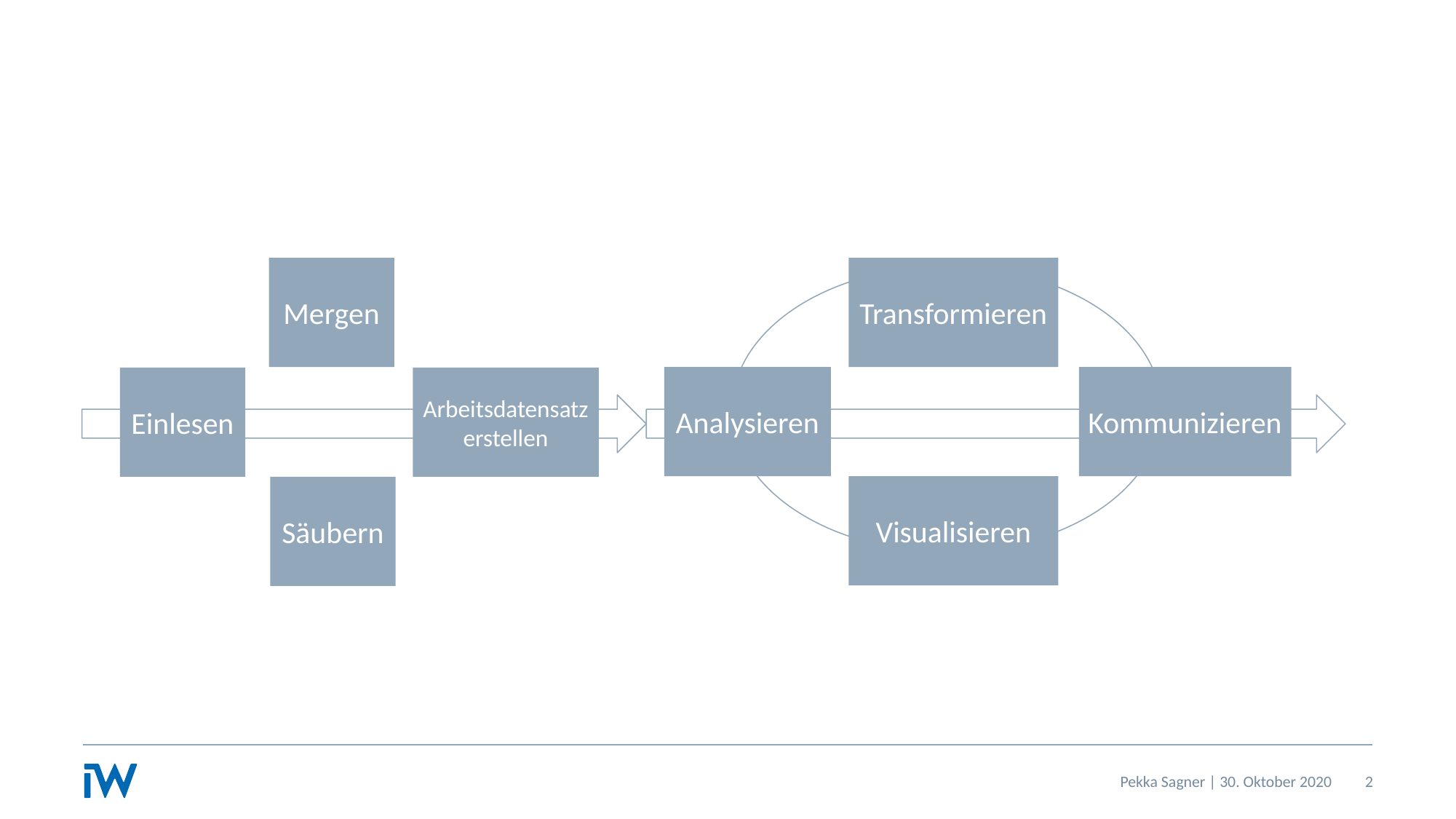

#

Mergen
Transformieren

Analysieren
Kommunizieren
Einlesen
Arbeitsdatensatz
erstellen

Visualisieren
Säubern

Pekka Sagner | 30. Oktober 2020
2